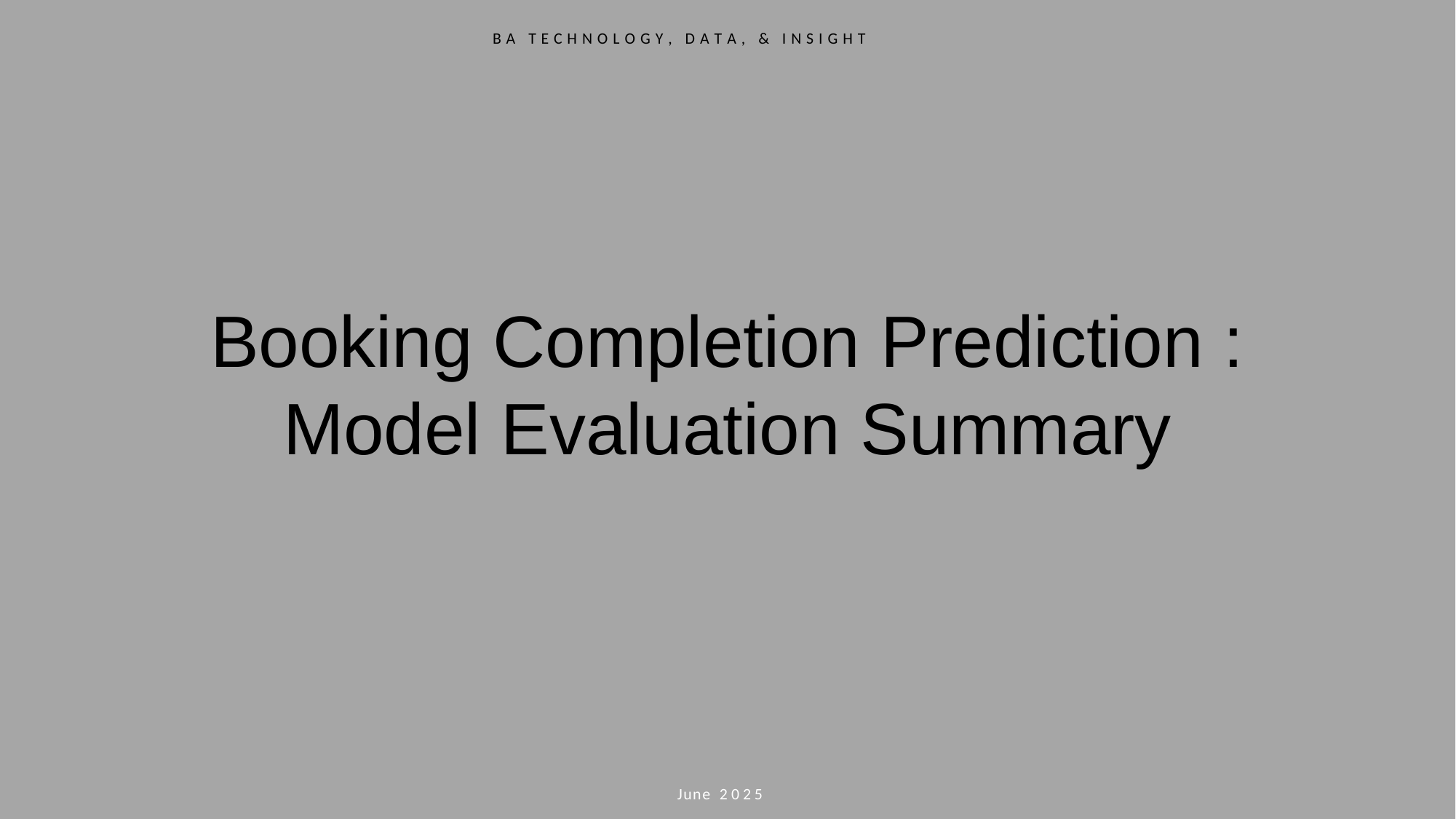

B A  T E C H N O L O G Y ,  D A T A ,  &  I N S I G H T
Booking Completion Prediction :
Model Evaluation Summary

June 2 0 2 5